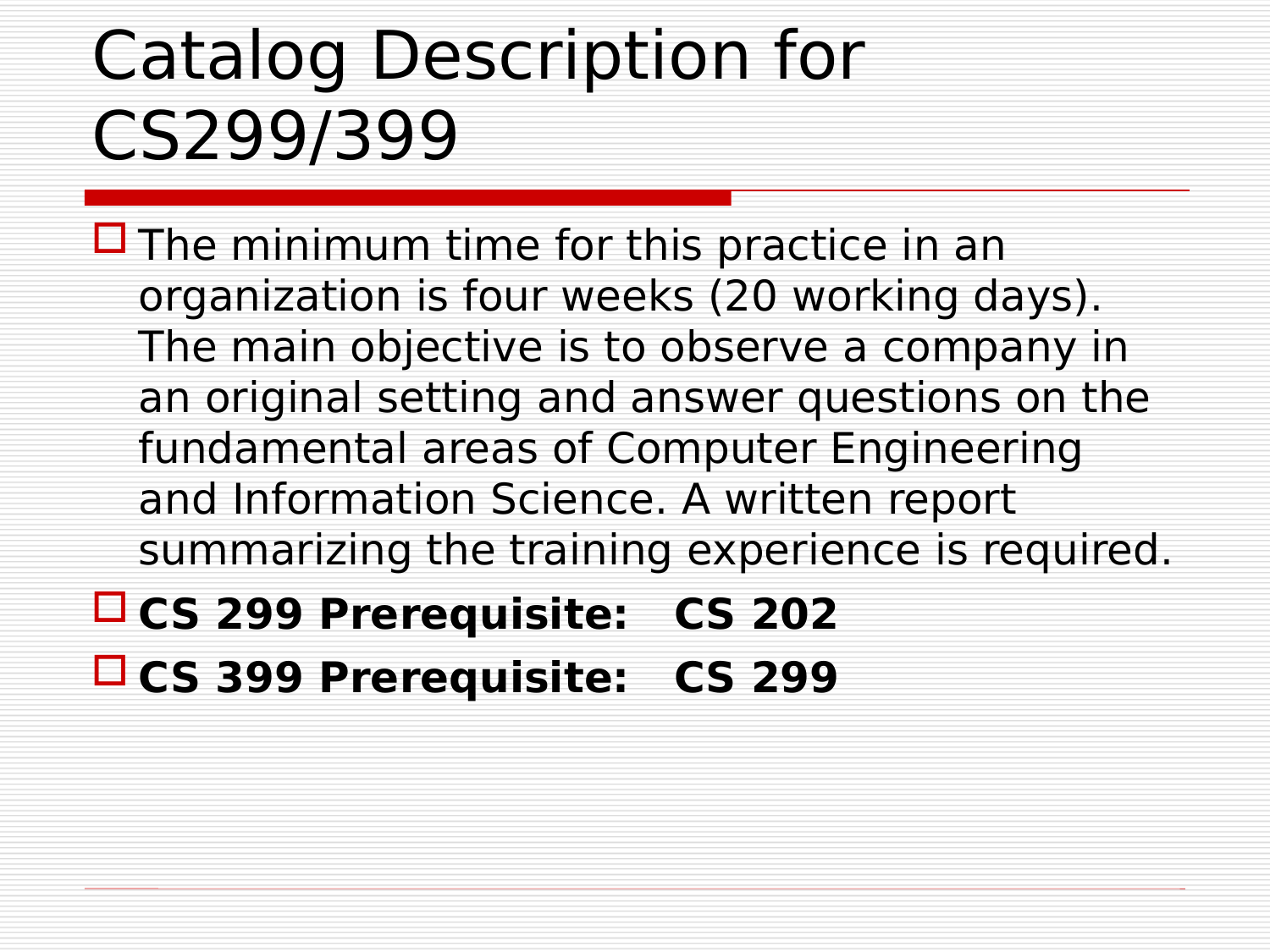

# Catalog Description for CS299/399
The minimum time for this practice in an organization is four weeks (20 working days). The main objective is to observe a company in an original setting and answer questions on the fundamental areas of Computer Engineering and Information Science. A written report summarizing the training experience is required.
CS 299 Prerequisite:   CS 202
CS 399 Prerequisite:   CS 299